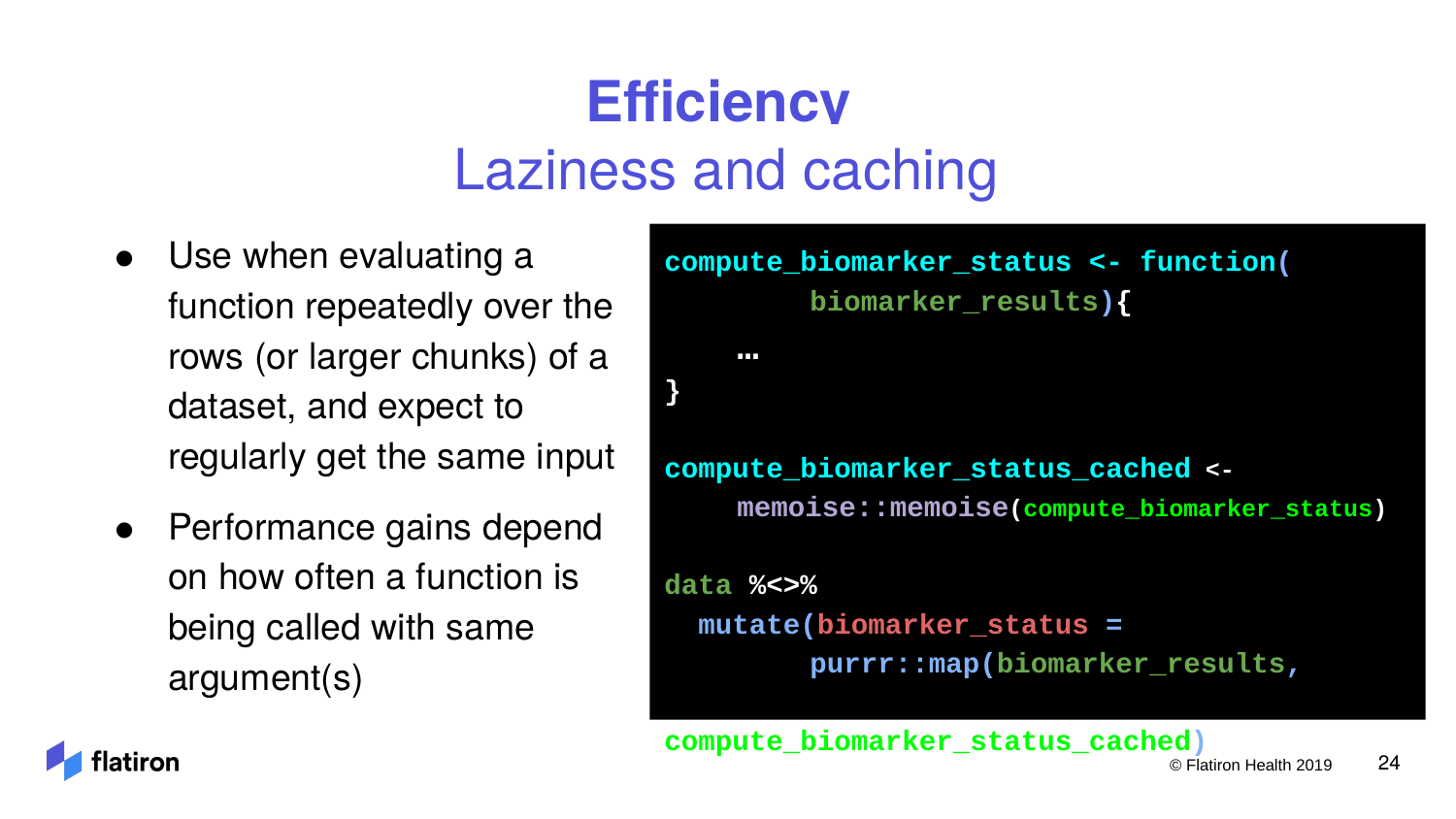

# Efficiency
Laziness and caching
Use when evaluating a function repeatedly over the rows (or larger chunks) of a dataset, and expect to regularly get the same input
Performance gains depend on how often a function is being called with same argument(s)

compute_biomarker_status <- function(
	biomarker_results){
…
}

compute_biomarker_status_cached <-
memoise::memoise(compute_biomarker_status)

data %<>%
  mutate(biomarker_status =
	purrr::map(biomarker_results,
		compute_biomarker_status_cached)

24